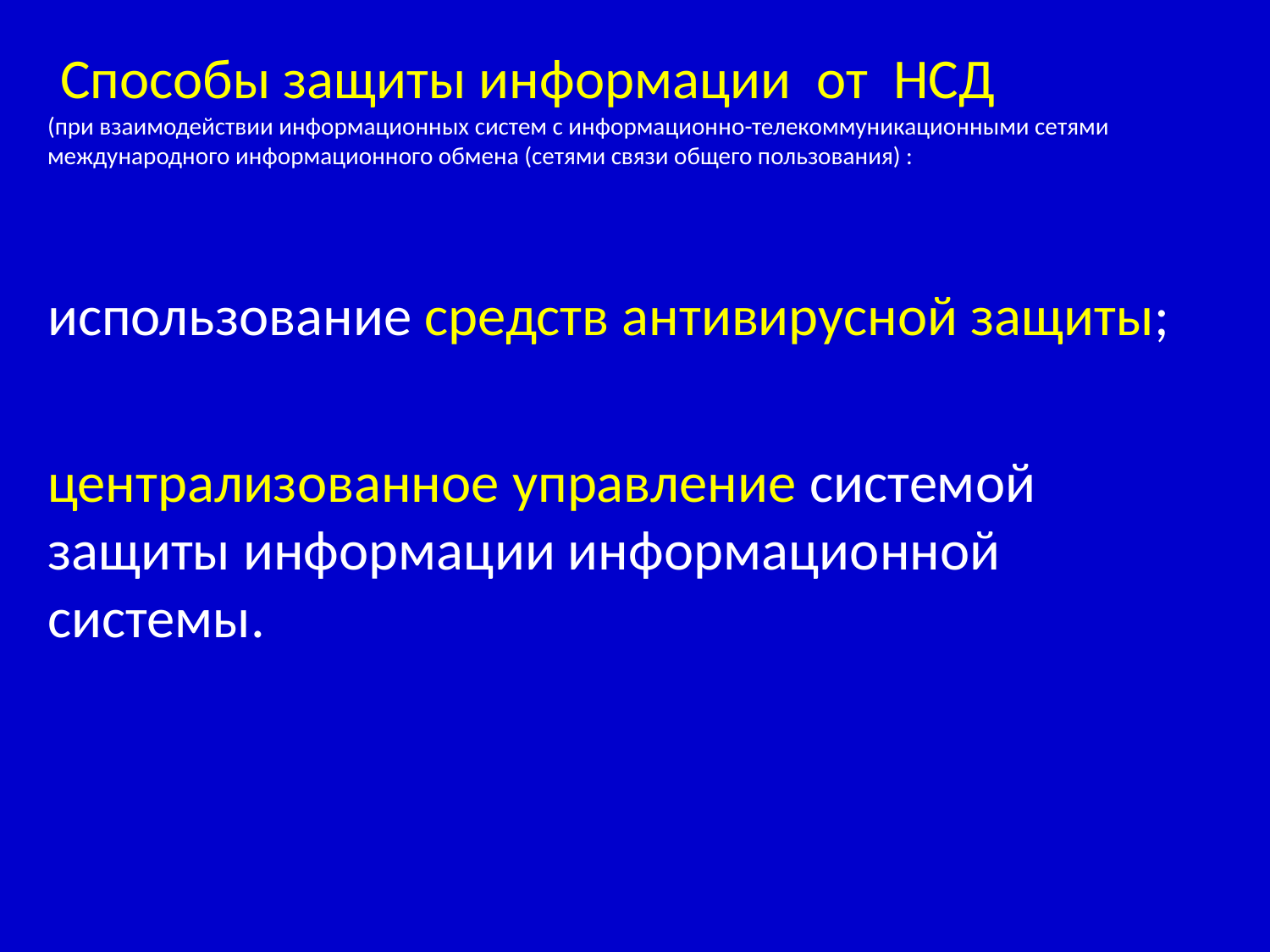

Способы защиты информации  от  НСД
(при взаимодействии информационных систем с информационно-телекоммуникационными сетями  международного информационного обмена (сетями связи общего пользования) :

использование средств антивирусной защиты;

централизованное управление системой защиты информации информационной системы.